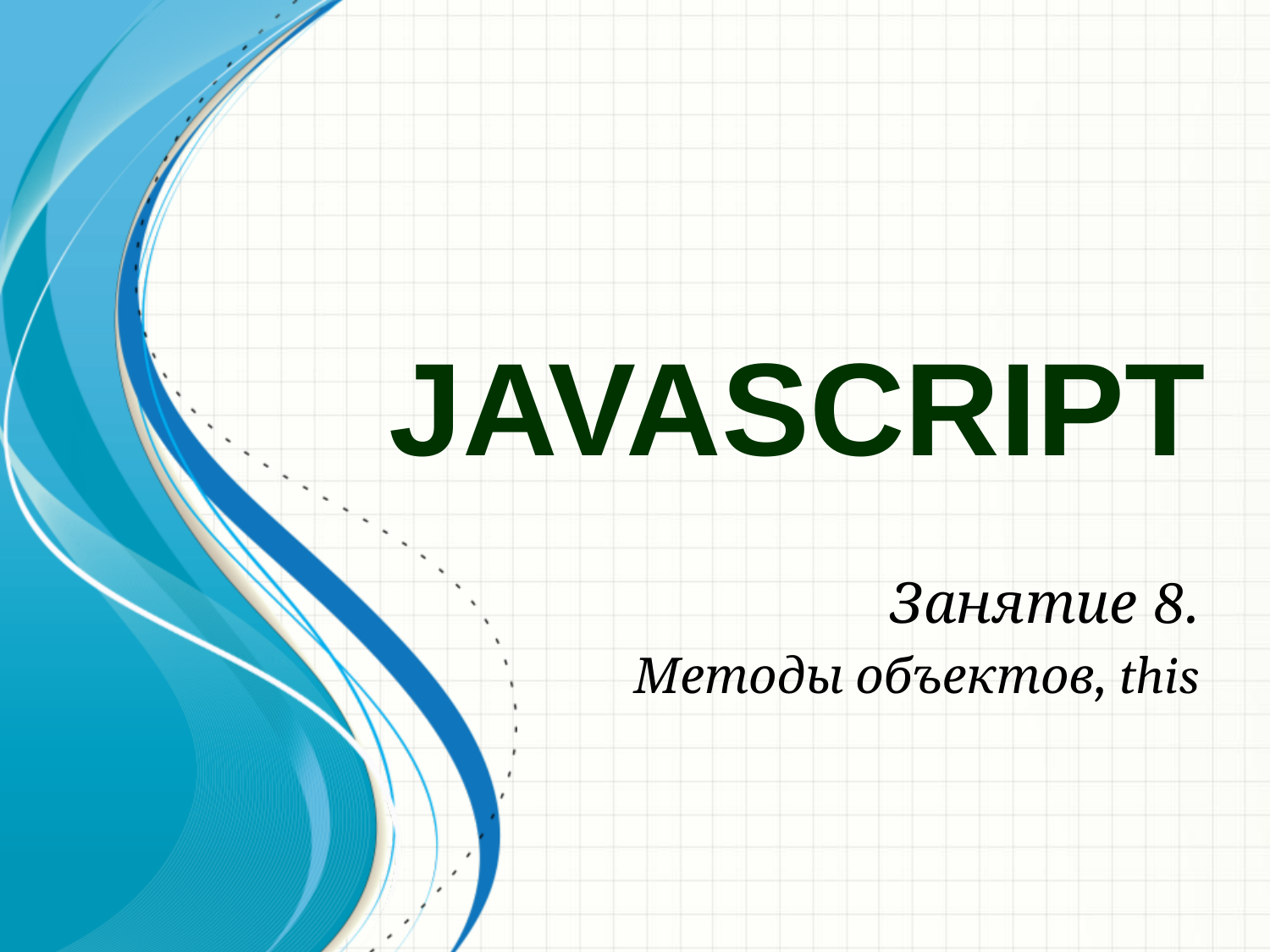

# JavaScript
Занятие 8.
Методы объектов, this